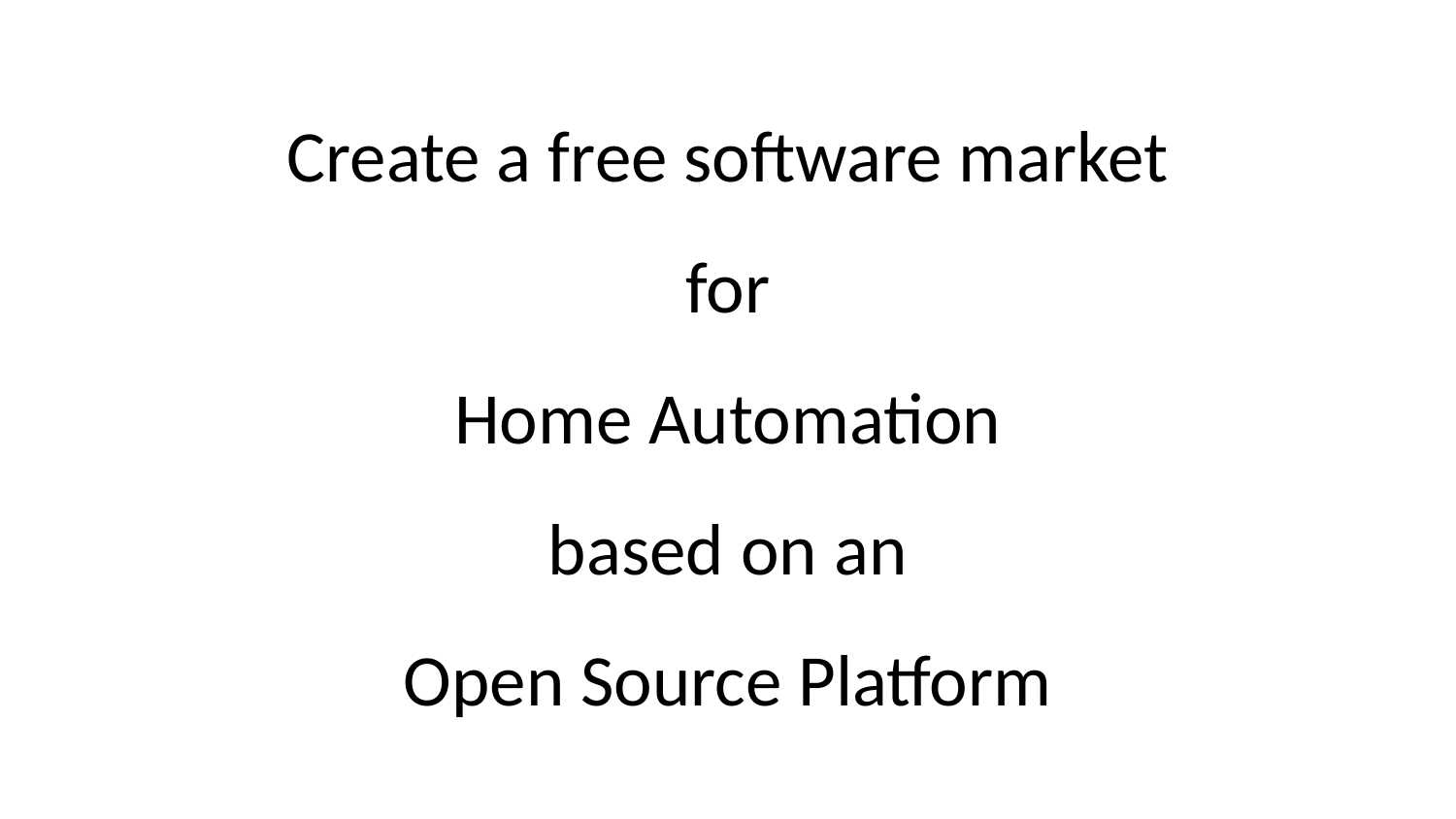

Create a free software market
for
Home Automation
based on an
Open Source Platform